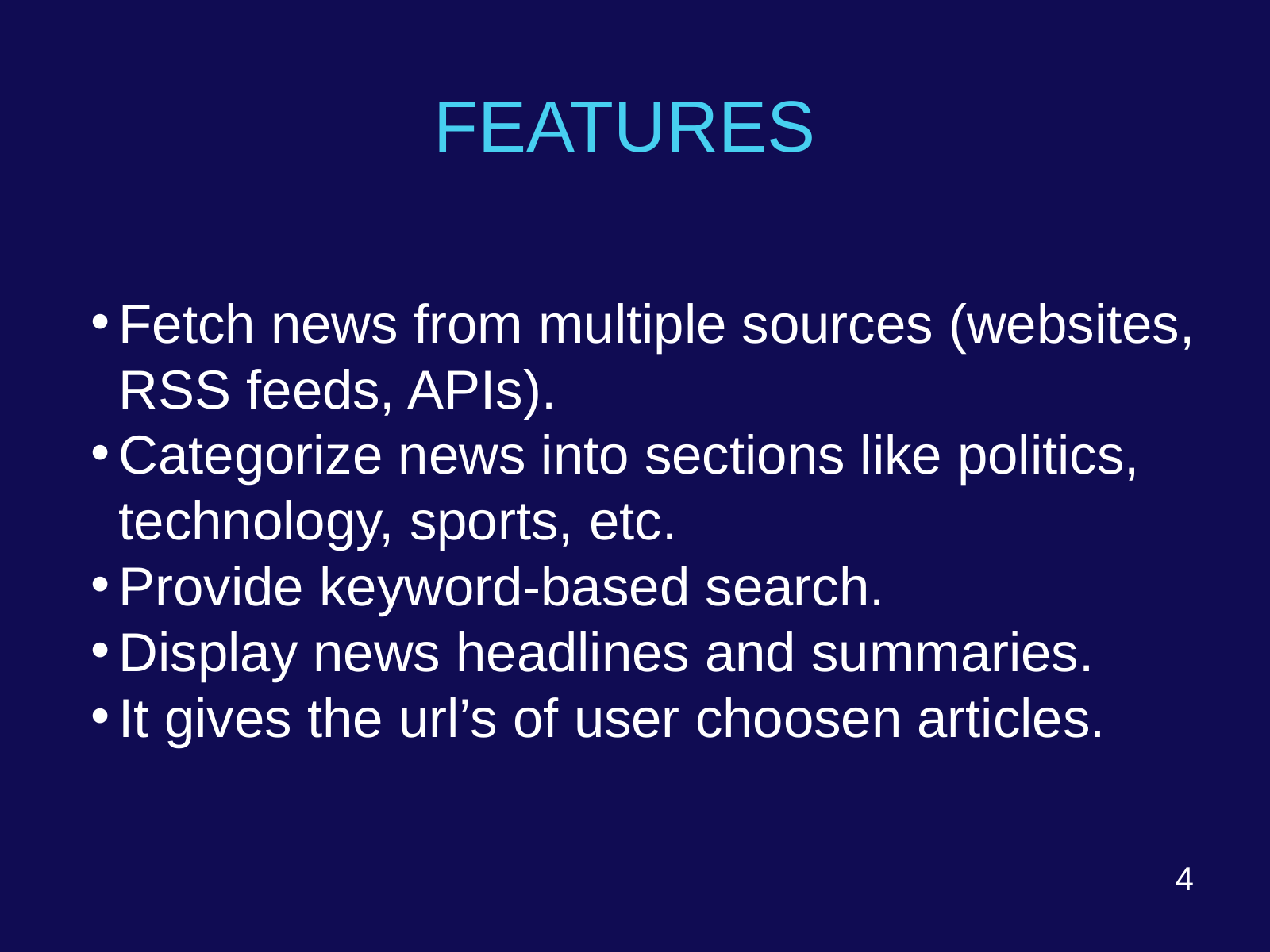

FEATURES

Fetch news from multiple sources (websites, RSS feeds, APIs).
Categorize news into sections like politics, technology, sports, etc.
Provide keyword-based search.
Display news headlines and summaries.
It gives the url’s of user choosen articles.
4